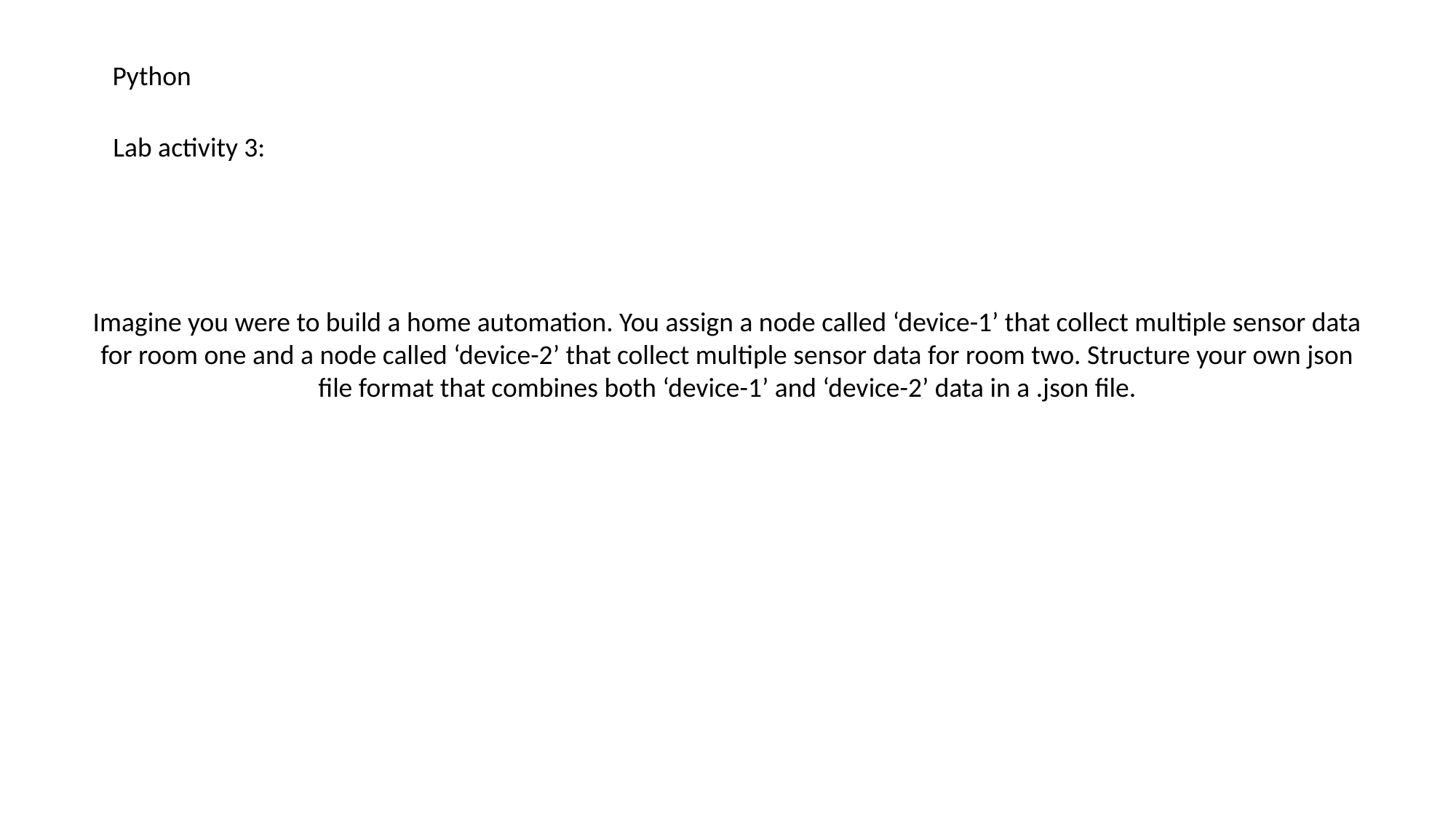

Python
Lab activity 3:
Imagine you were to build a home automation. You assign a node called ‘device-1’ that collect multiple sensor data for room one and a node called ‘device-2’ that collect multiple sensor data for room two. Structure your own json file format that combines both ‘device-1’ and ‘device-2’ data in a .json file.